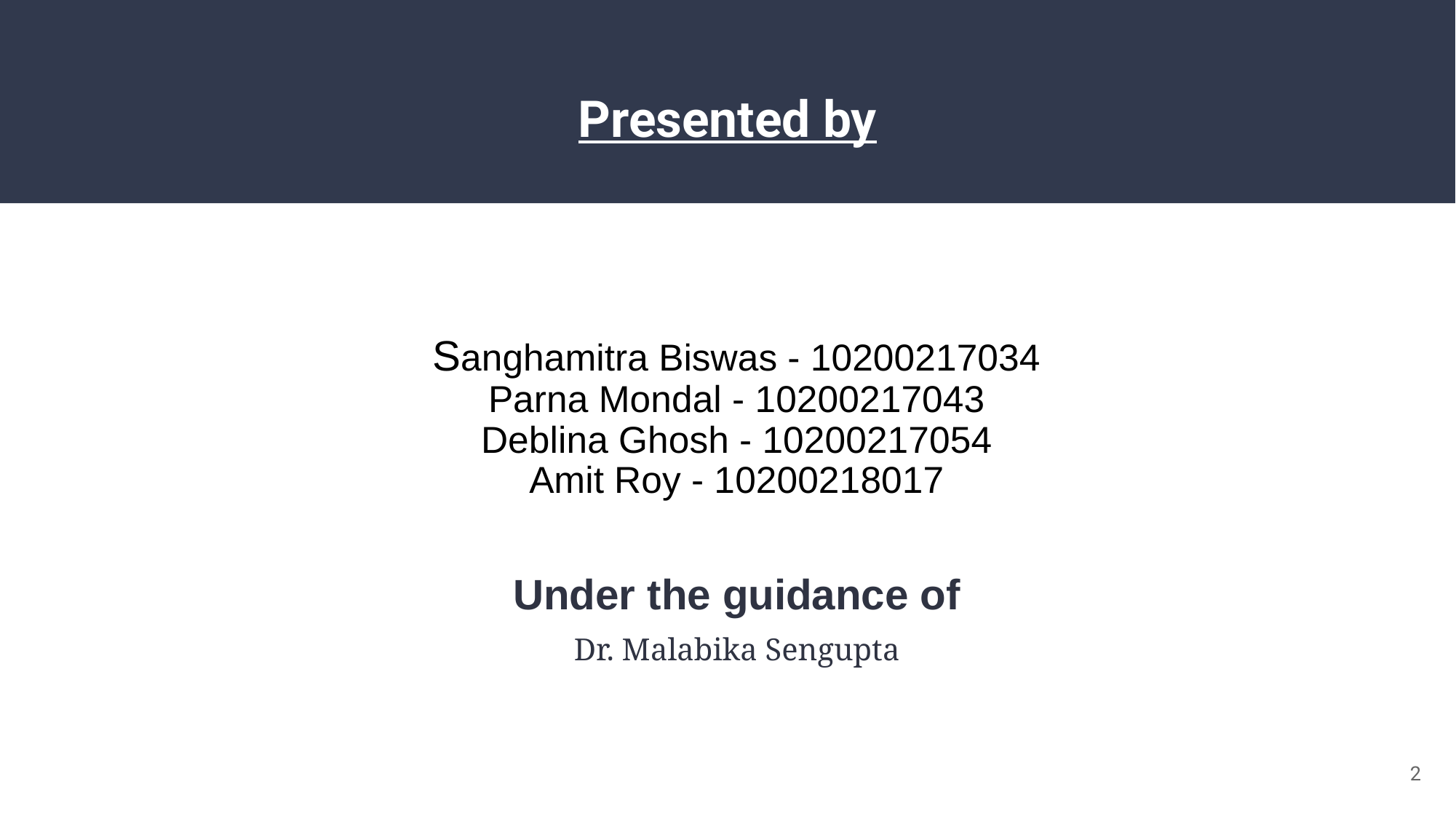

# Presented by

Sanghamitra Biswas - 10200217034
Parna Mondal - 10200217043
Deblina Ghosh - 10200217054
Amit Roy - 10200218017

Under the guidance of
Dr. Malabika Sengupta
2